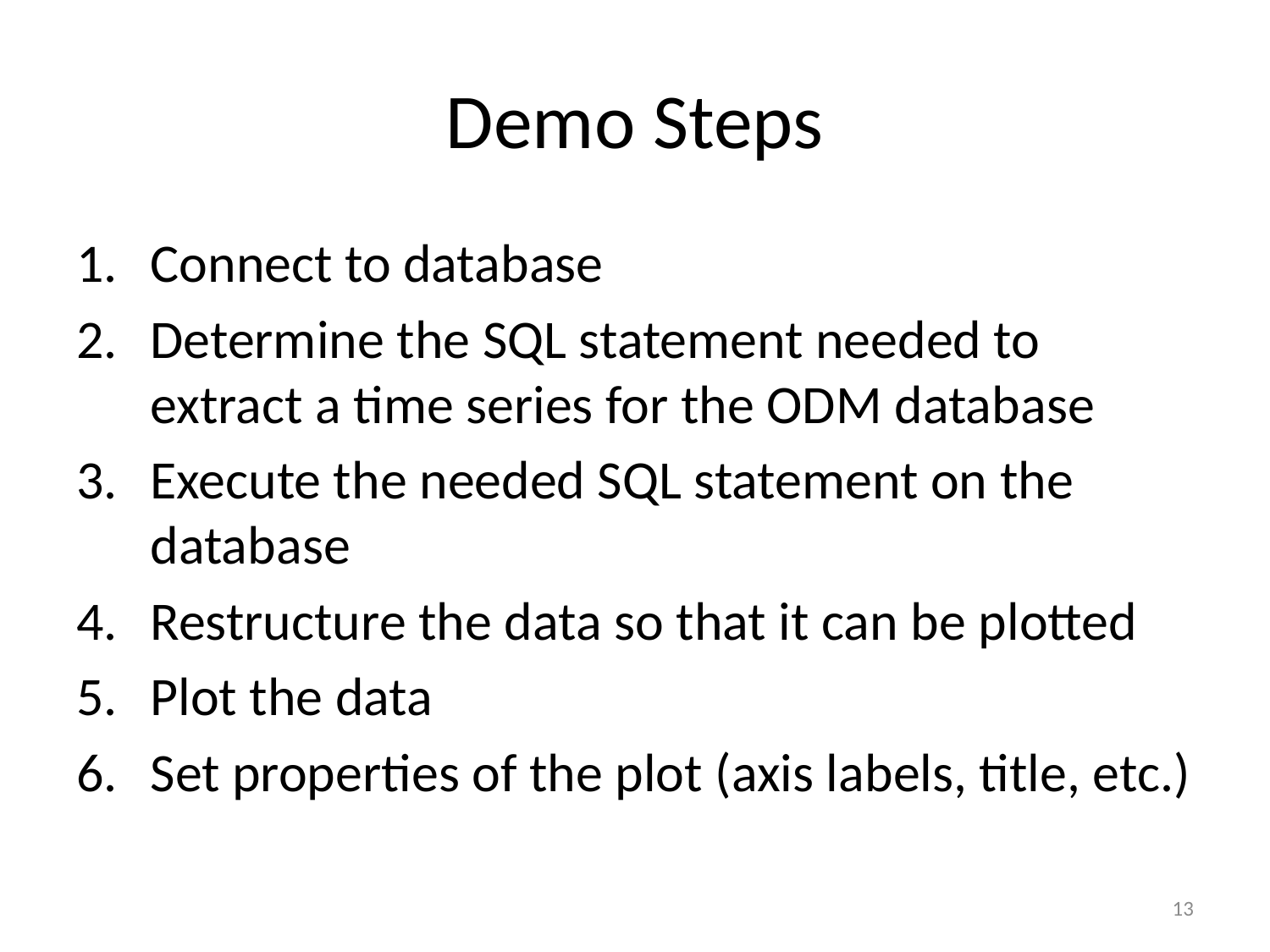

# Demo Steps
Connect to database
Determine the SQL statement needed to extract a time series for the ODM database
Execute the needed SQL statement on the database
Restructure the data so that it can be plotted
Plot the data
Set properties of the plot (axis labels, title, etc.)

13